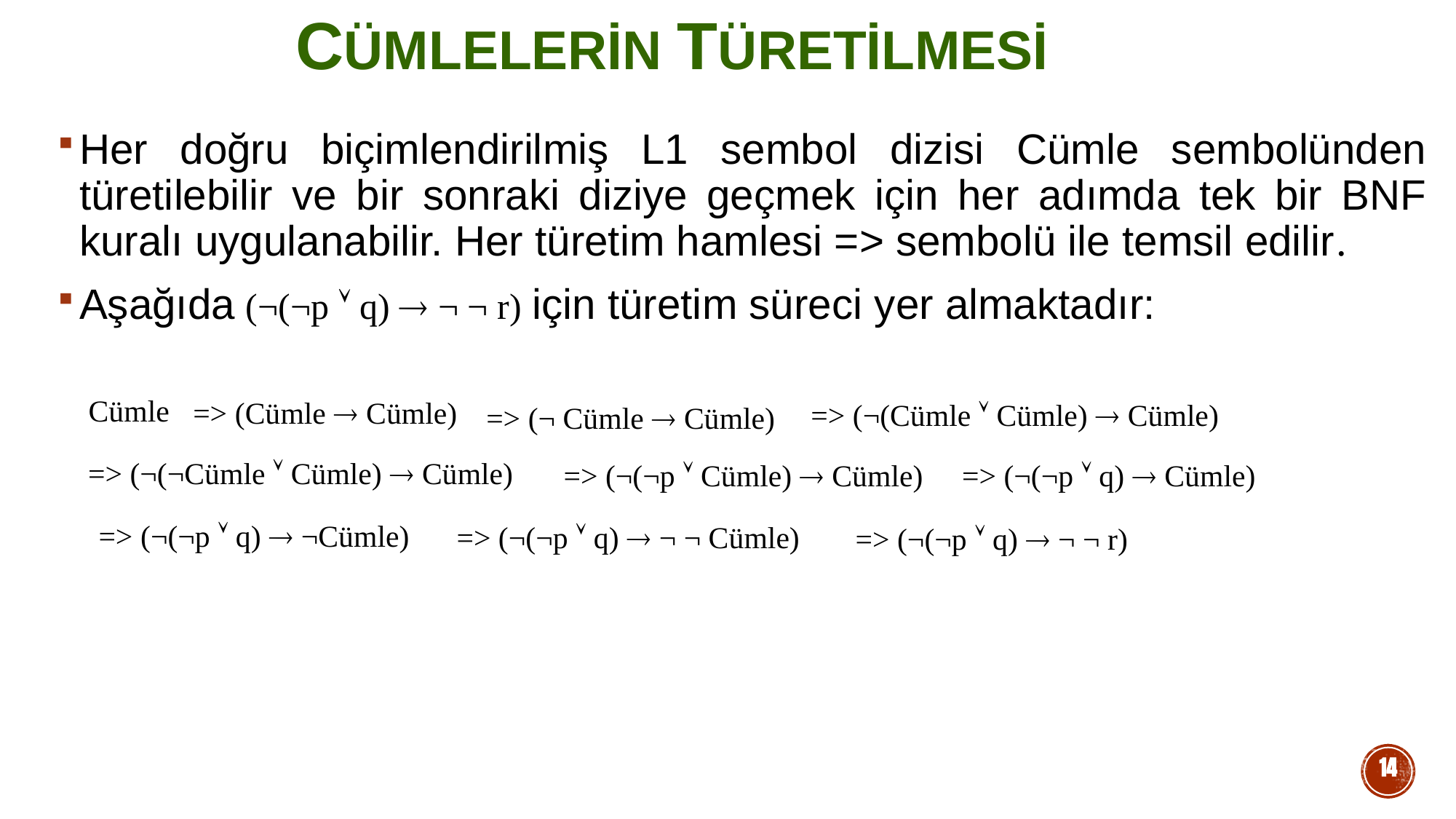

# cümlelerin türetilmesi
Her doğru biçimlendirilmiş L1 sembol dizisi Cümle sembolünden türetilebilir ve bir sonraki diziye geçmek için her adımda tek bir BNF kuralı uygulanabilir. Her türetim hamlesi => sembolü ile temsil edilir.
Aşağıda (¬(¬p ∨ q) → ¬ ¬ r) için türetim süreci yer almaktadır:

Cümle
=> (Cümle → Cümle)
=> (¬(Cümle ∨ Cümle) → Cümle)
=> (¬ Cümle → Cümle)
=> (¬(¬Cümle ∨ Cümle) → Cümle)
=> (¬(¬p ∨ Cümle) → Cümle)
=> (¬(¬p ∨ q) → Cümle)
=> (¬(¬p ∨ q) → ¬Cümle)
=> (¬(¬p ∨ q) → ¬ ¬ Cümle)
=> (¬(¬p ∨ q) → ¬ ¬ r)
14